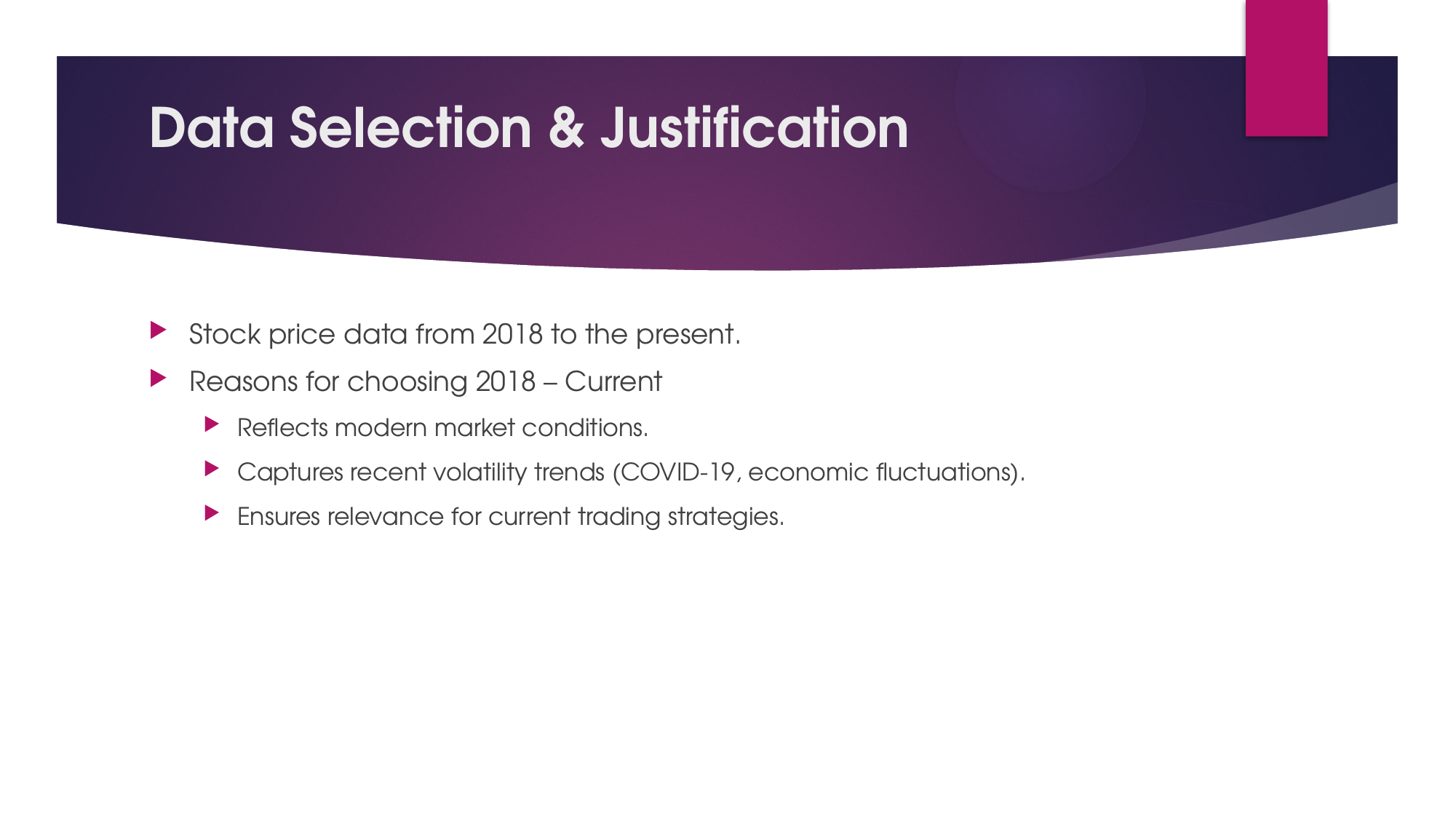

# Data Selection & Justification
Stock price data from 2018 to the present.
Reasons for choosing 2018 – Current
Reflects modern market conditions.
Captures recent volatility trends (COVID-19, economic fluctuations).
Ensures relevance for current trading strategies.